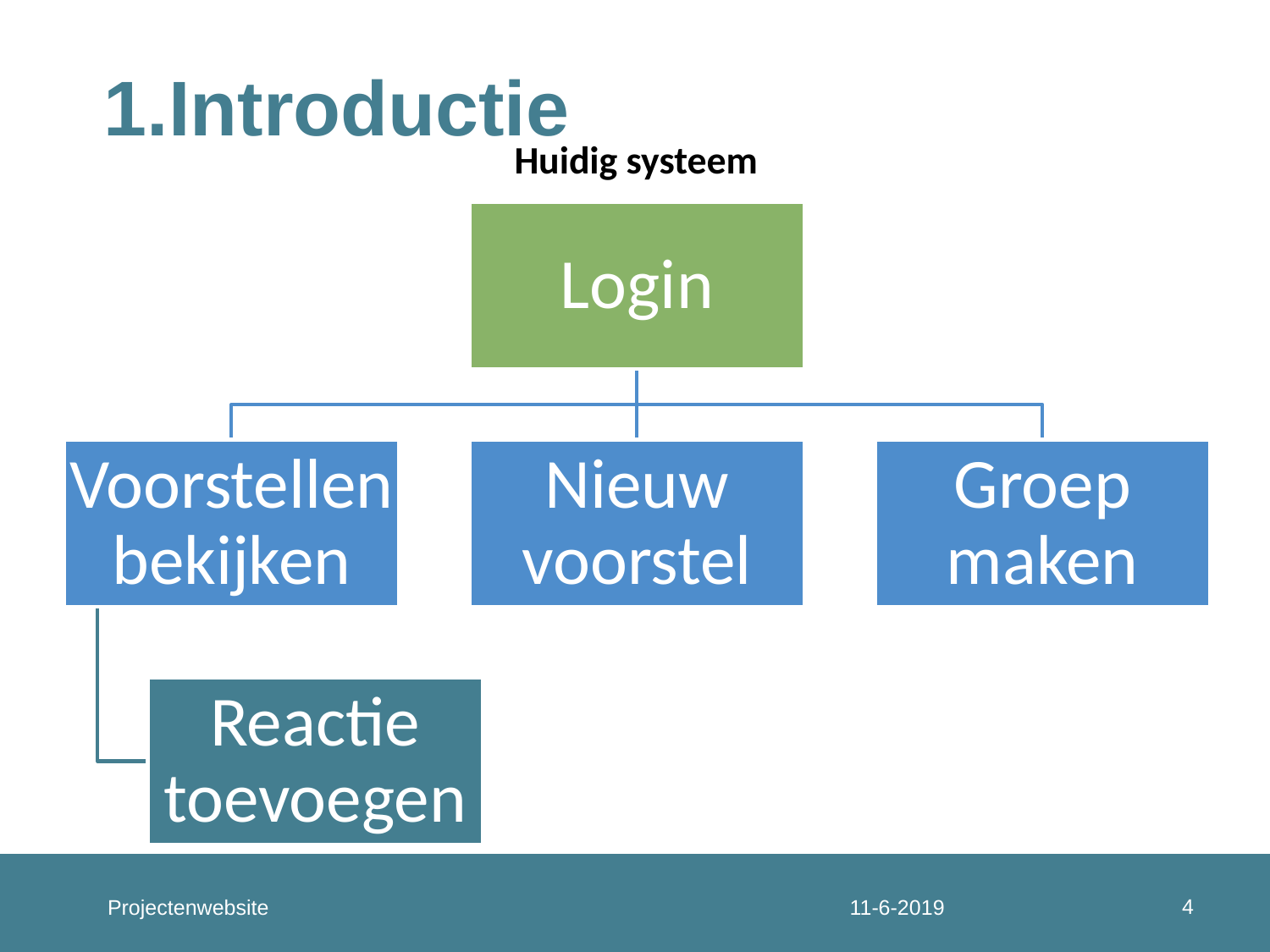

# 1.Introductie
Huidig systeem
Login
Voorstellen bekijken
Reactie toevoegen
Nieuw voorstel
Groep maken
4
Projectenwebsite
11-6-2019